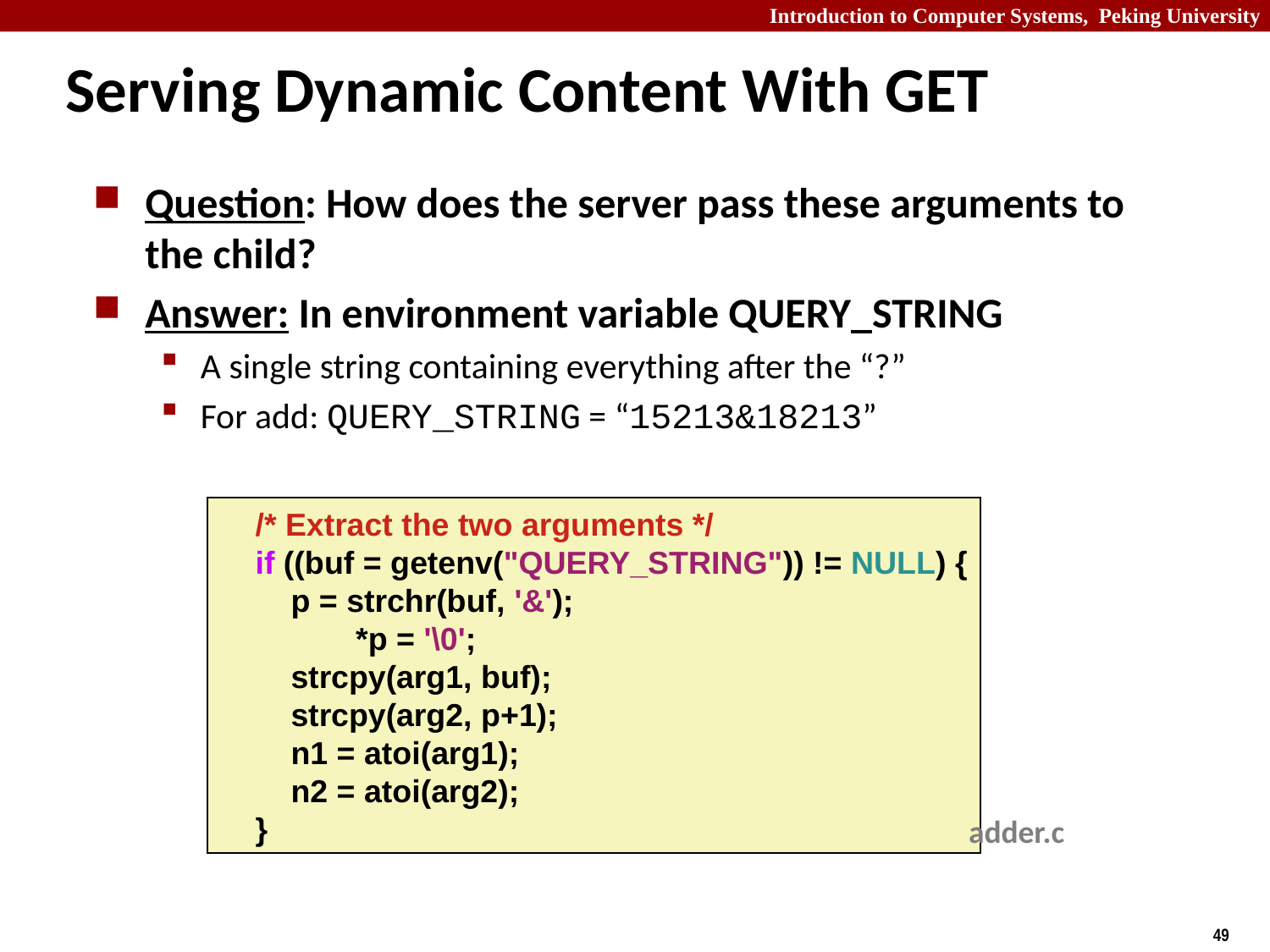

# Serving Dynamic Content With GET
Question: How does the server pass these arguments to the child?
Answer: In environment variable QUERY_STRING
A single string containing everything after the “?”
For add: QUERY_STRING = “15213&18213”
    /* Extract the two arguments */
    if ((buf = getenv("QUERY_STRING")) != NULL) {
        p = strchr(buf, '&');
	 *p = '\0';
        strcpy(arg1, buf);
        strcpy(arg2, p+1);
        n1 = atoi(arg1);
        n2 = atoi(arg2);
    }
adder.c